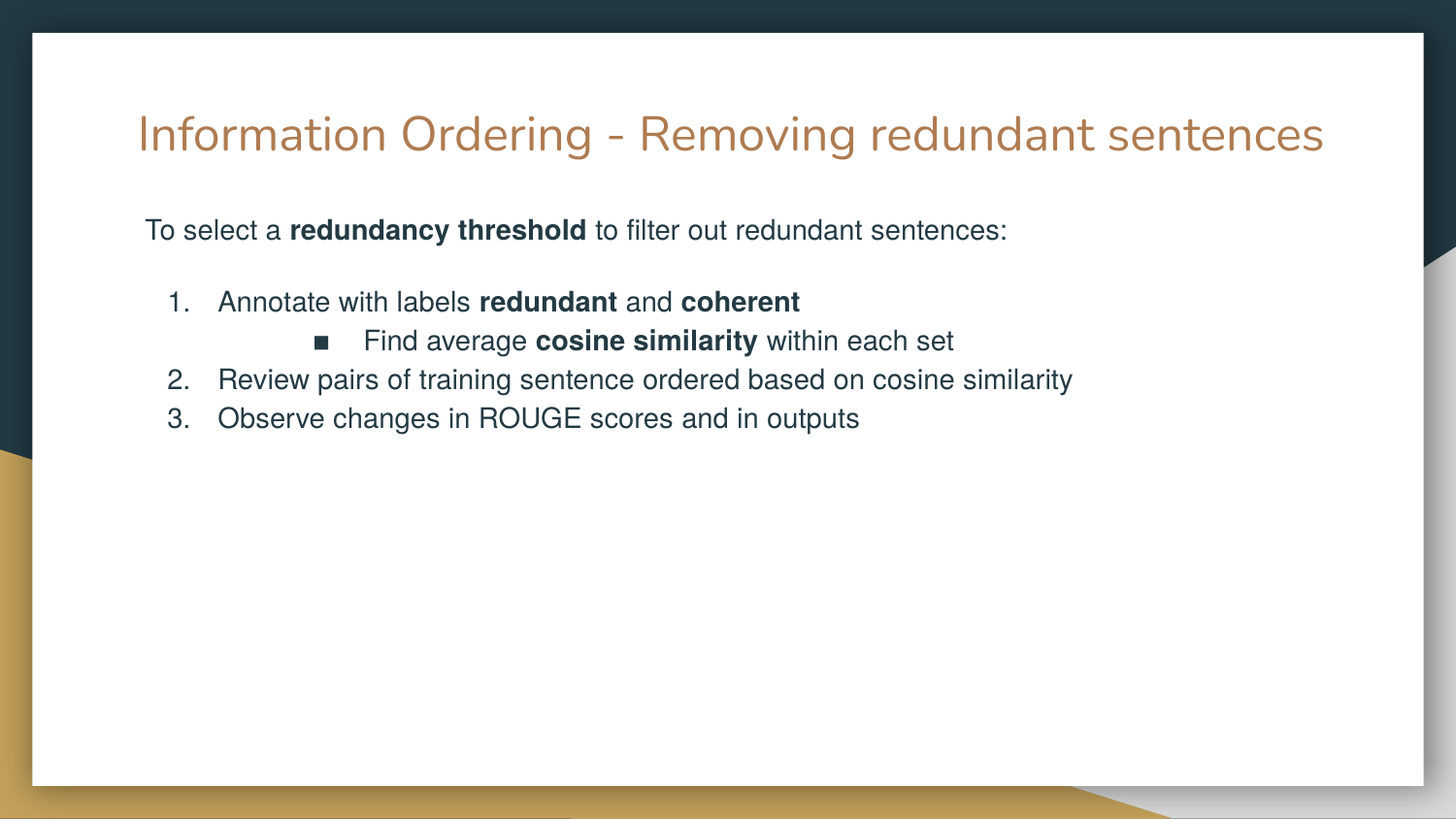

# Information Ordering - Removing redundant sentences
To select a redundancy threshold to filter out redundant sentences:
Annotate with labels redundant and coherent
Find average cosine similarity within each set
Review pairs of training sentence ordered based on cosine similarity
Observe changes in ROUGE scores and in outputs